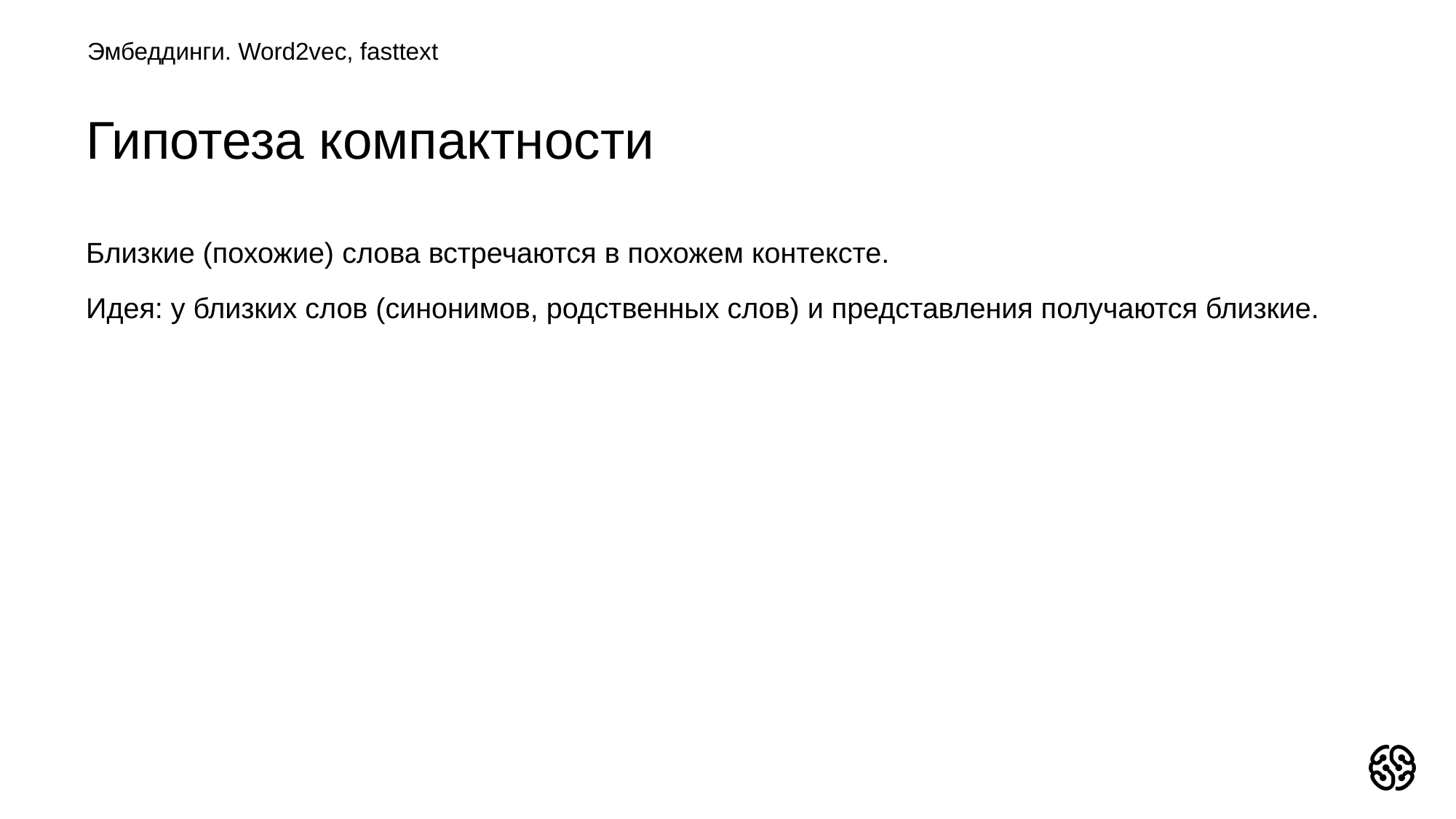

Эмбеддинги. Word2vec, fasttext
Гипотеза компактности
Близкие (похожие) слова встречаются в похожем контексте.
Идея: у близких слов (синонимов, родственных слов) и представления получаются близкие.